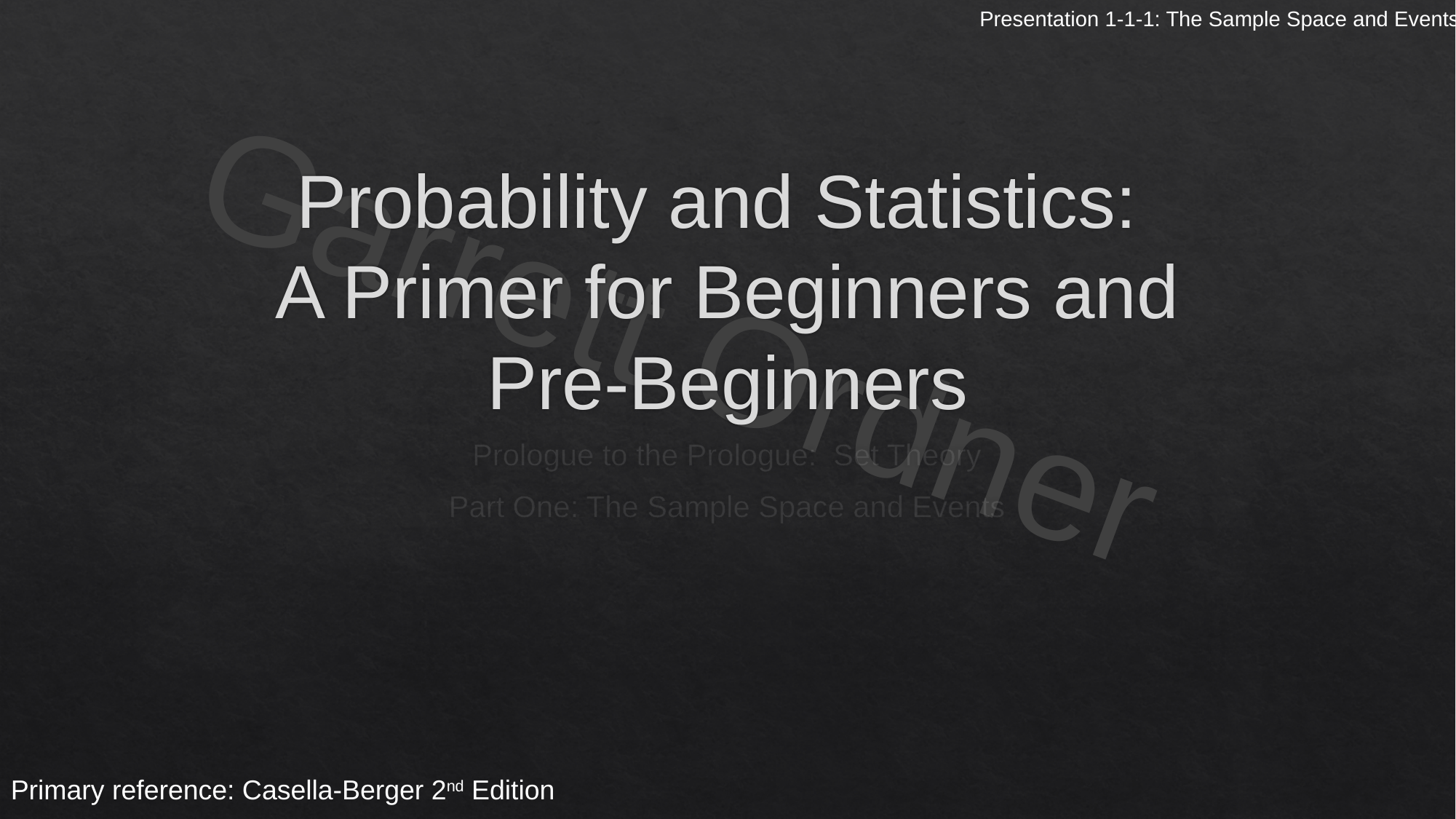

# Probability and Statistics: A Primer for Beginners and Pre-Beginners
Prologue to the Prologue:  Set Theory
Part One: The Sample Space and Events
Primary reference: Casella-Berger 2nd Edition